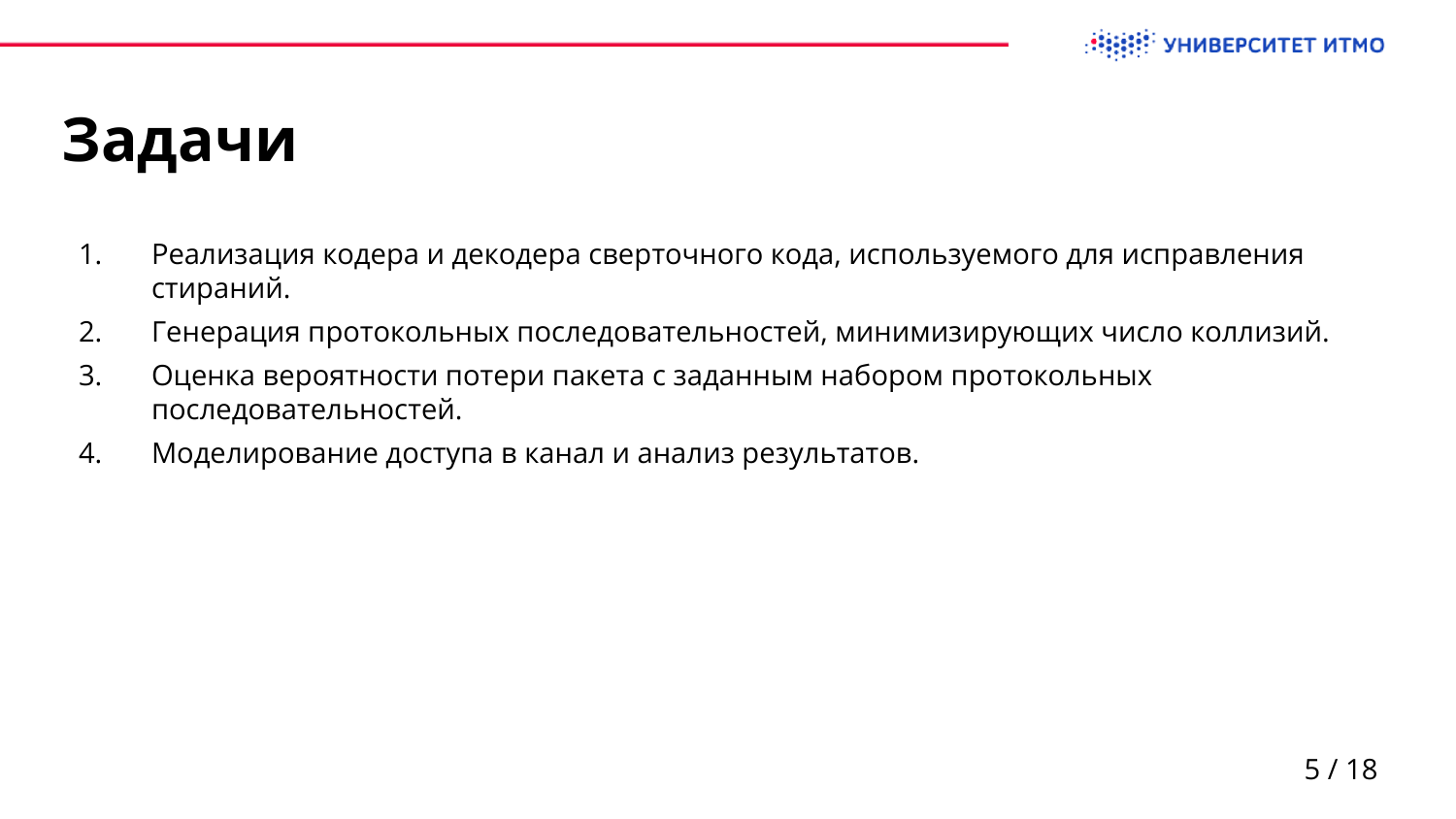

# Задачи
Реализация кодера и декодера сверточного кода, используемого для исправления стираний.
Генерация протокольных последовательностей, минимизирующих число коллизий.
Оценка вероятности потери пакета с заданным набором протокольных последовательностей.
Моделирование доступа в канал и анализ результатов.